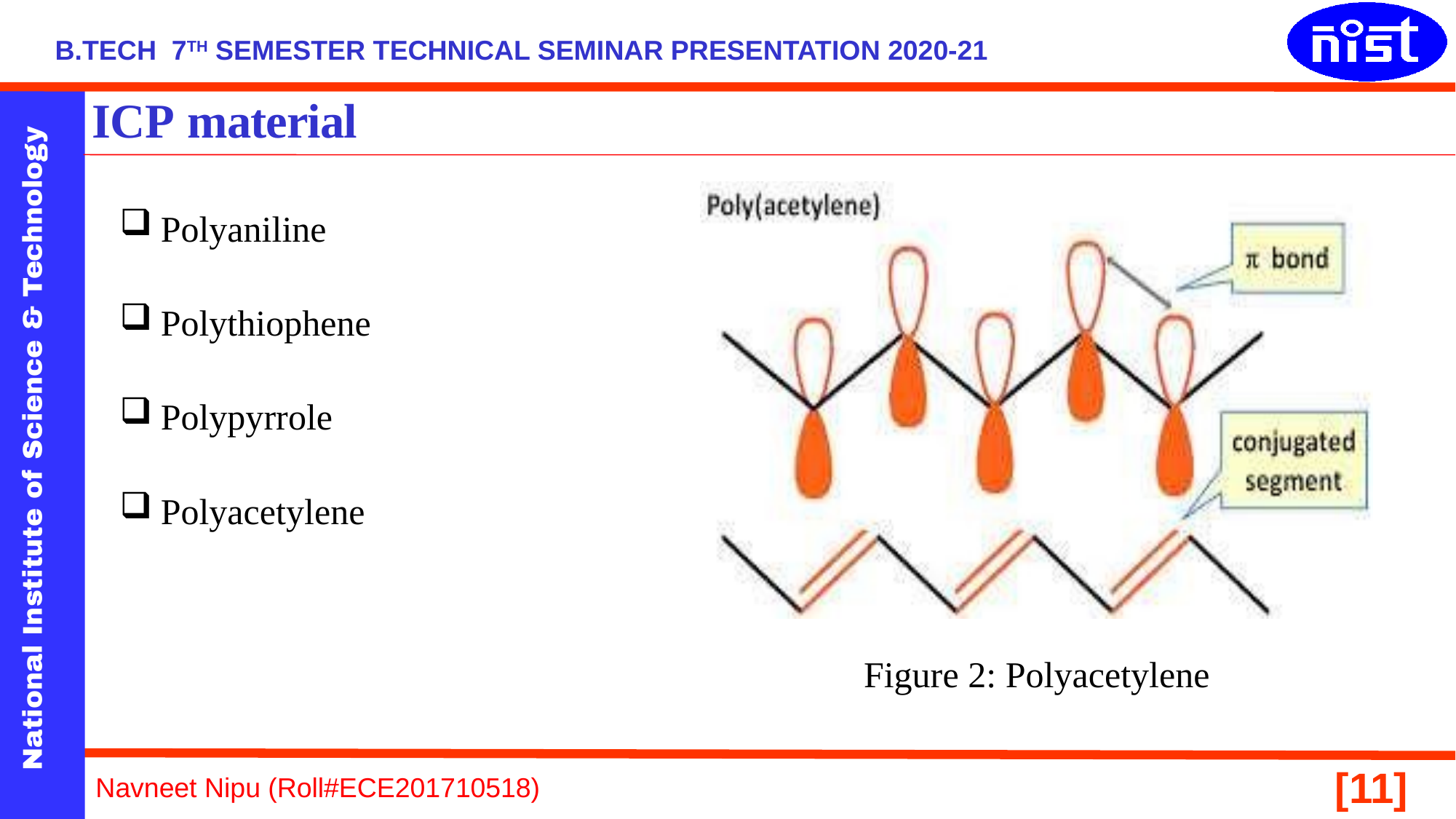

# ICP material
Polyaniline
Polythiophene
Polypyrrole
Polyacetylene

Figure 2: Polyacetylene